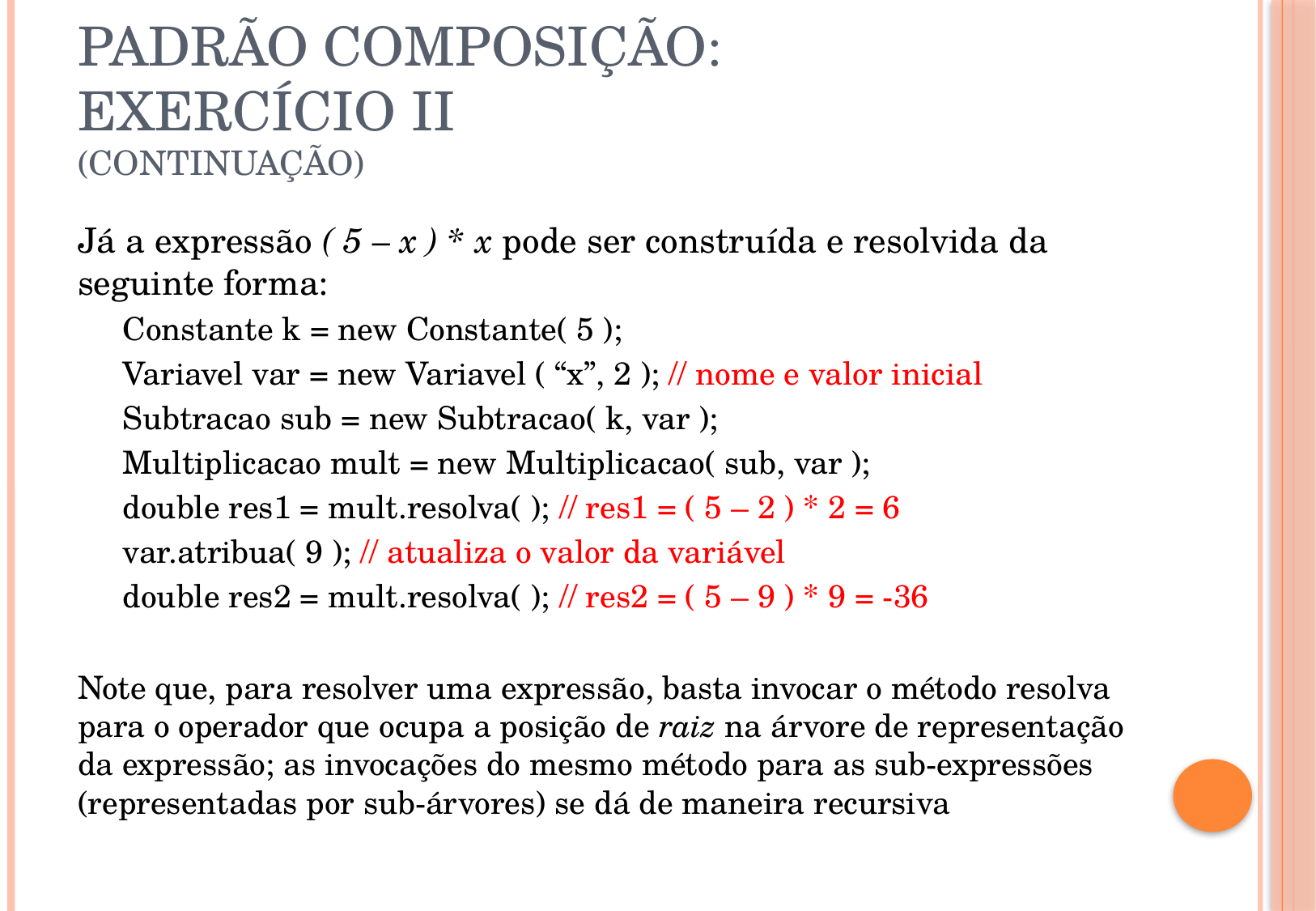

# Padrão Composição: Exercício II				(Continuação)
Já a expressão ( 5 – x ) * x pode ser construída e resolvida da seguinte forma:
Constante k = new Constante( 5 );
Variavel var = new Variavel ( “x”, 2 ); // nome e valor inicial
Subtracao sub = new Subtracao( k, var );
Multiplicacao mult = new Multiplicacao( sub, var );
double res1 = mult.resolva( ); // res1 = ( 5 – 2 ) * 2 = 6
var.atribua( 9 ); // atualiza o valor da variável
double res2 = mult.resolva( ); // res2 = ( 5 – 9 ) * 9 = -36

Note que, para resolver uma expressão, basta invocar o método resolva para o operador que ocupa a posição de raiz na árvore de representação da expressão; as invocações do mesmo método para as sub-expressões (representadas por sub-árvores) se dá de maneira recursiva